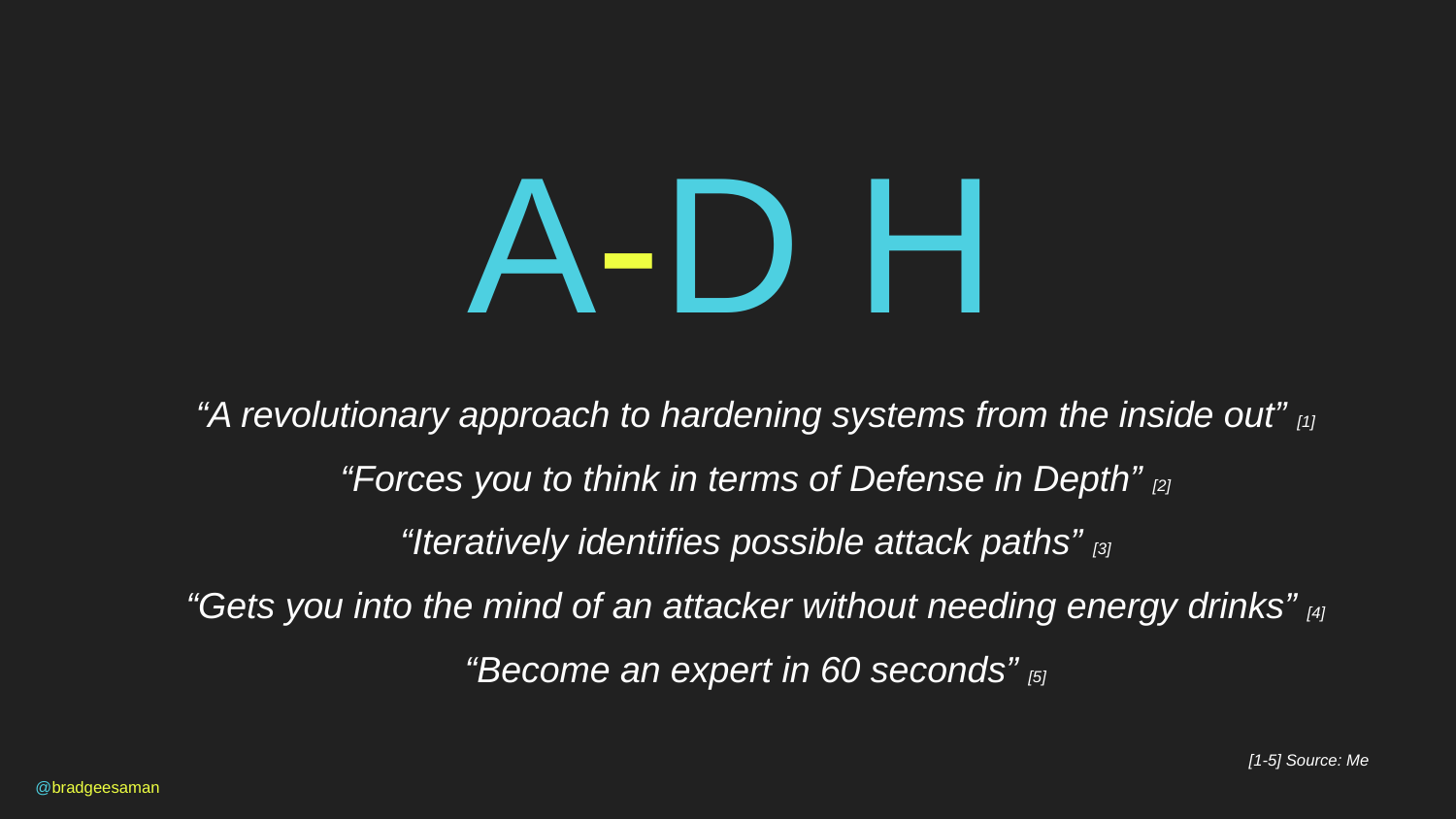

# A-D H
“A revolutionary approach to hardening systems from the inside out” [1]
“Forces you to think in terms of Defense in Depth” [2]
“Iteratively identifies possible attack paths” [3]
“Gets you into the mind of an attacker without needing energy drinks” [4]
“Become an expert in 60 seconds” [5]
 [1-5] Source: Me
@bradgeesaman